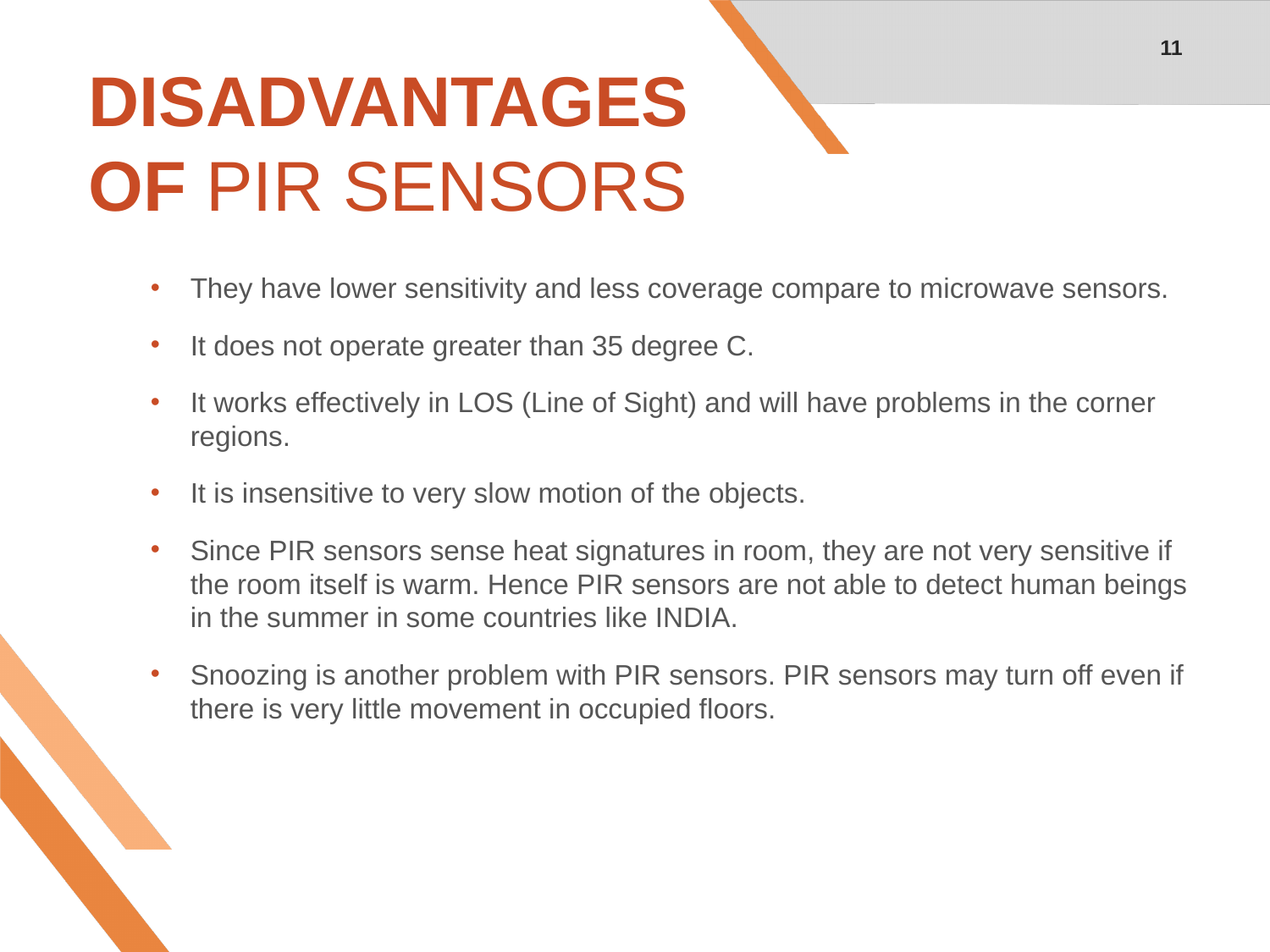

11
# DISADVANTAGES OF PIR SENSORS
They have lower sensitivity and less coverage compare to microwave sensors.
It does not operate greater than 35 degree C.
It works effectively in LOS (Line of Sight) and will have problems in the corner regions.
It is insensitive to very slow motion of the objects.
Since PIR sensors sense heat signatures in room, they are not very sensitive if the room itself is warm. Hence PIR sensors are not able to detect human beings in the summer in some countries like INDIA.
Snoozing is another problem with PIR sensors. PIR sensors may turn off even if there is very little movement in occupied floors.